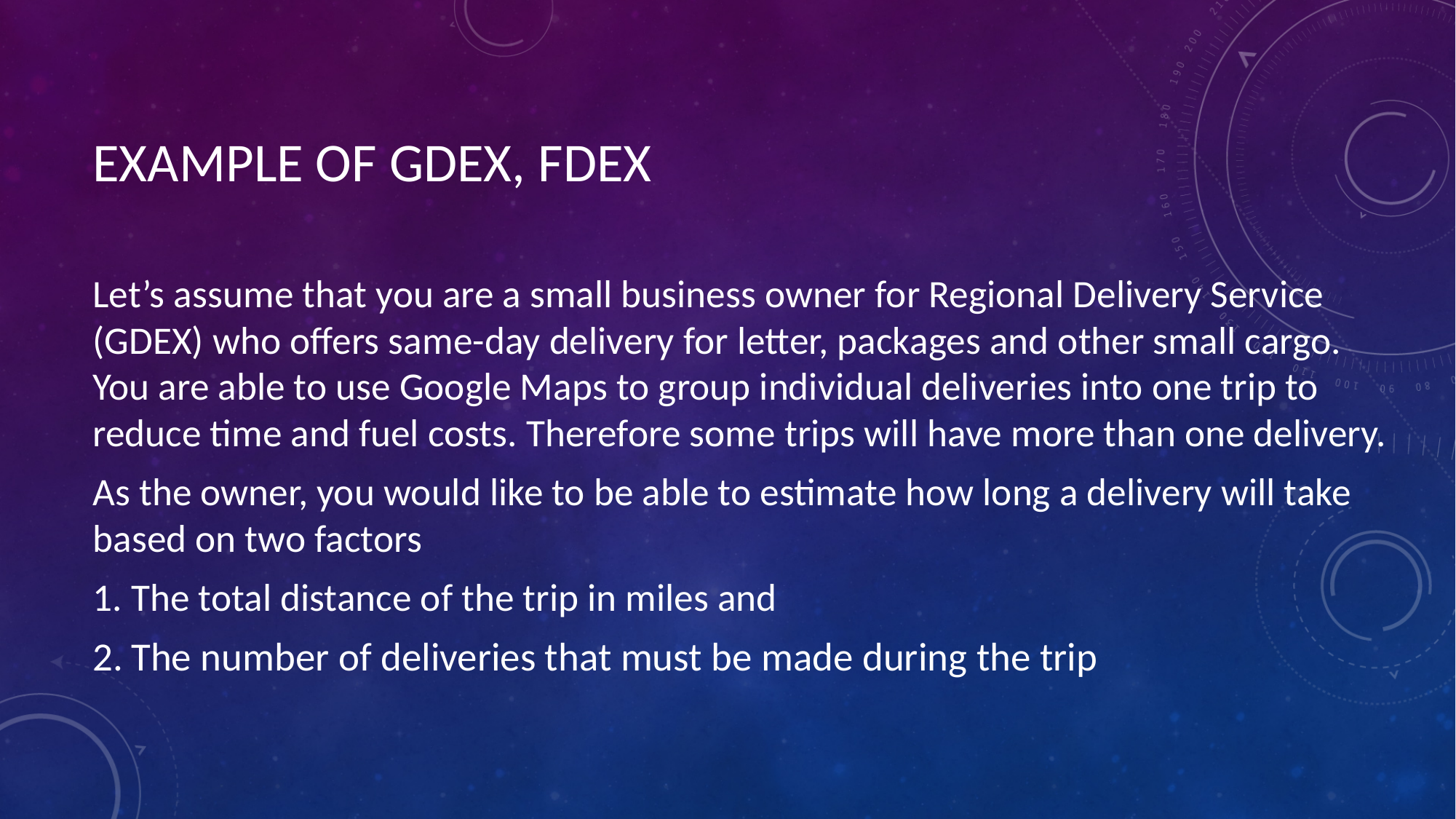

# Example of GDEX, FDEX
Let’s assume that you are a small business owner for Regional Delivery Service (GDEX) who offers same-day delivery for letter, packages and other small cargo. You are able to use Google Maps to group individual deliveries into one trip to reduce time and fuel costs. Therefore some trips will have more than one delivery.
As the owner, you would like to be able to estimate how long a delivery will take based on two factors
The total distance of the trip in miles and
The number of deliveries that must be made during the trip